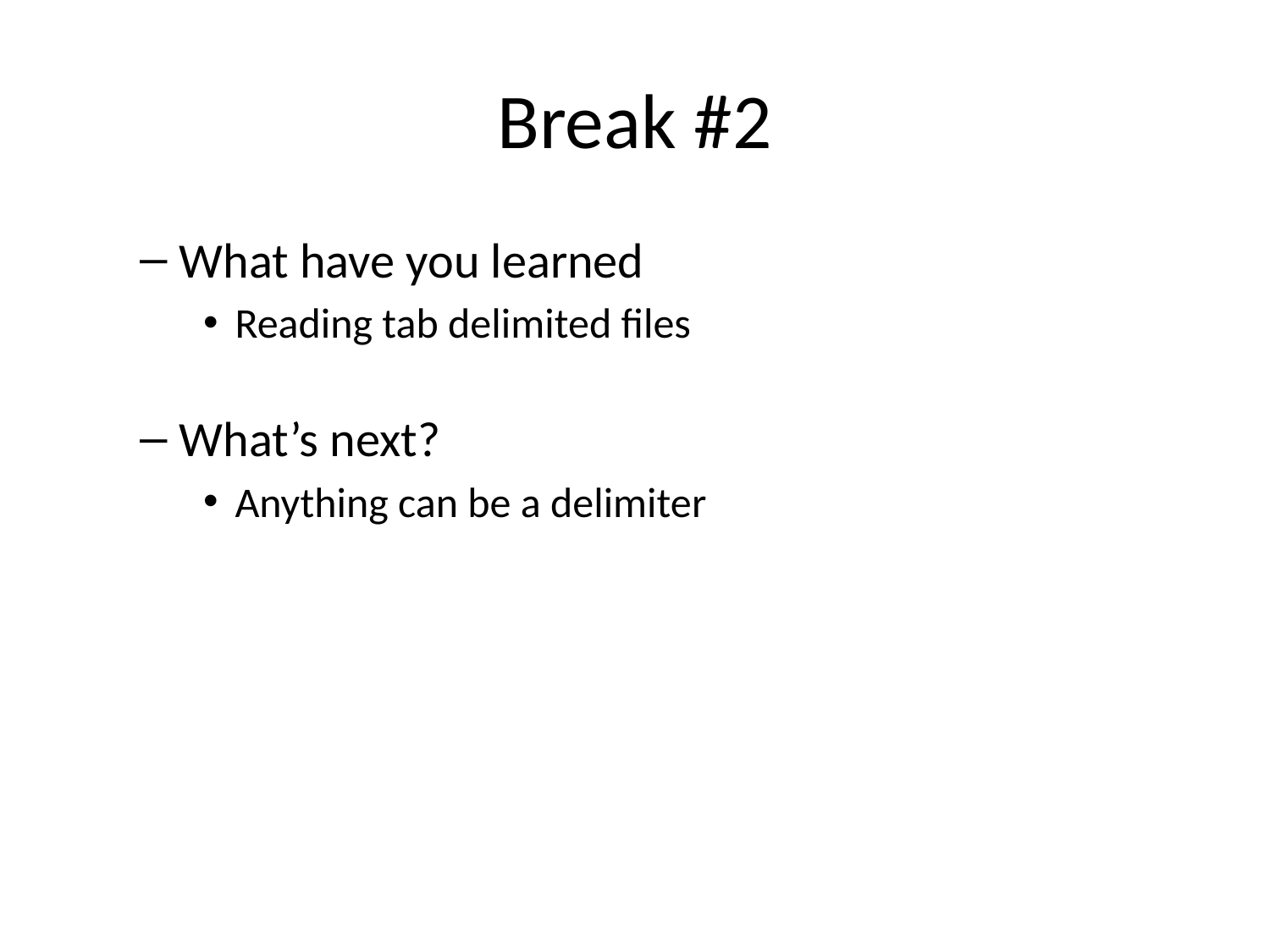

# Break #2
What have you learned
Reading tab delimited files
What’s next?
Anything can be a delimiter